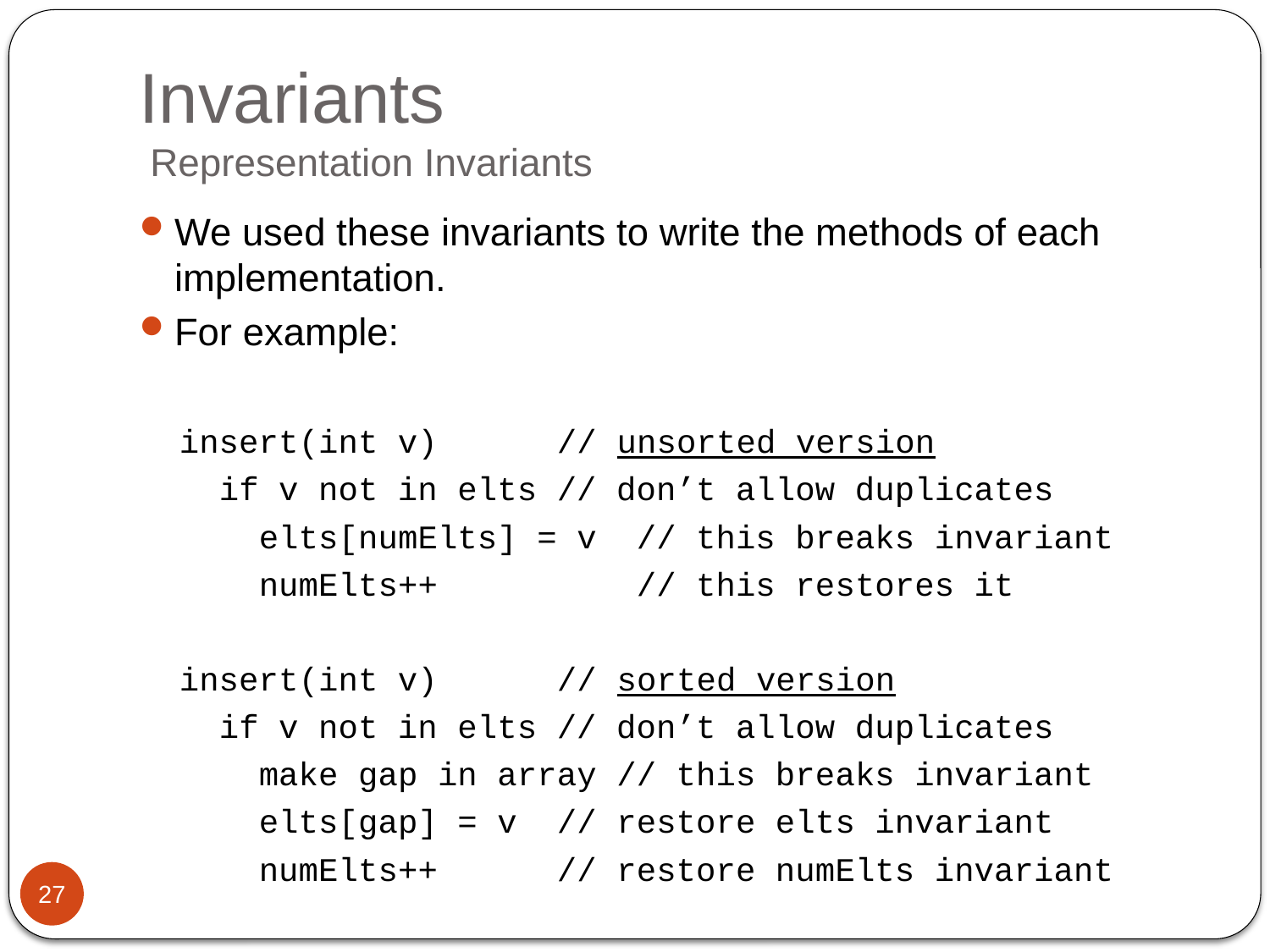

# Invariants Representation Invariants
We used these invariants to write the methods of each implementation.
For example:

  insert(int v)      // unsorted version
    if v not in elts // don’t allow duplicates
      elts[numElts] = v  // this breaks invariant
      numElts++          // this restores it

  insert(int v)      // sorted version
    if v not in elts // don’t allow duplicates
      make gap in array // this breaks invariant
      elts[gap] = v  // restore elts invariant
      numElts++      // restore numElts invariant
27